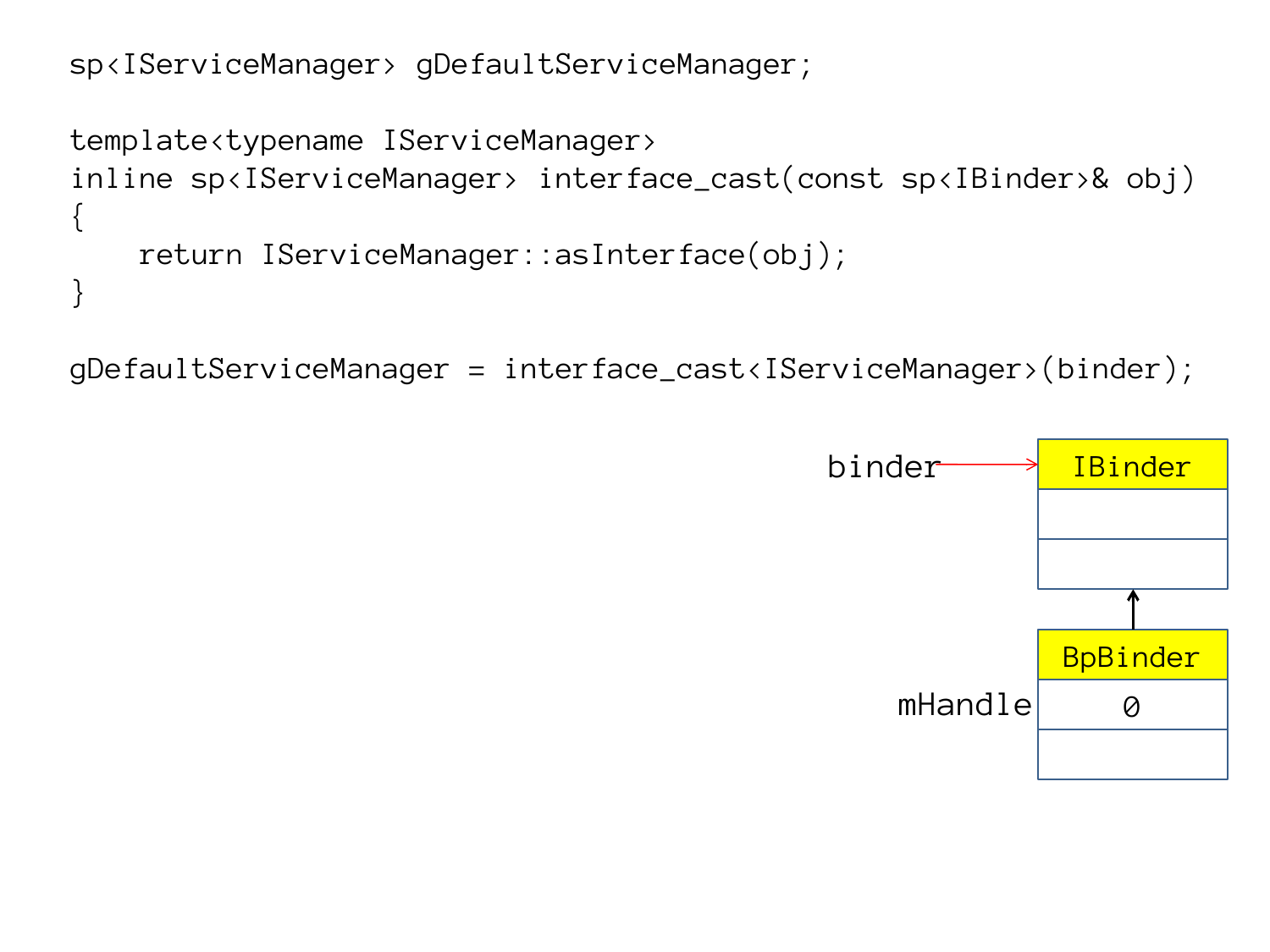

sp<IServiceManager> gDefaultServiceManager;

template<typename IServiceManager>
inline sp<IServiceManager> interface_cast(const sp<IBinder>& obj)
{
    return IServiceManager::asInterface(obj);
}

gDefaultServiceManager = interface_cast<IServiceManager>(binder);
binder
IBinder

BpBinder
mHandle
0